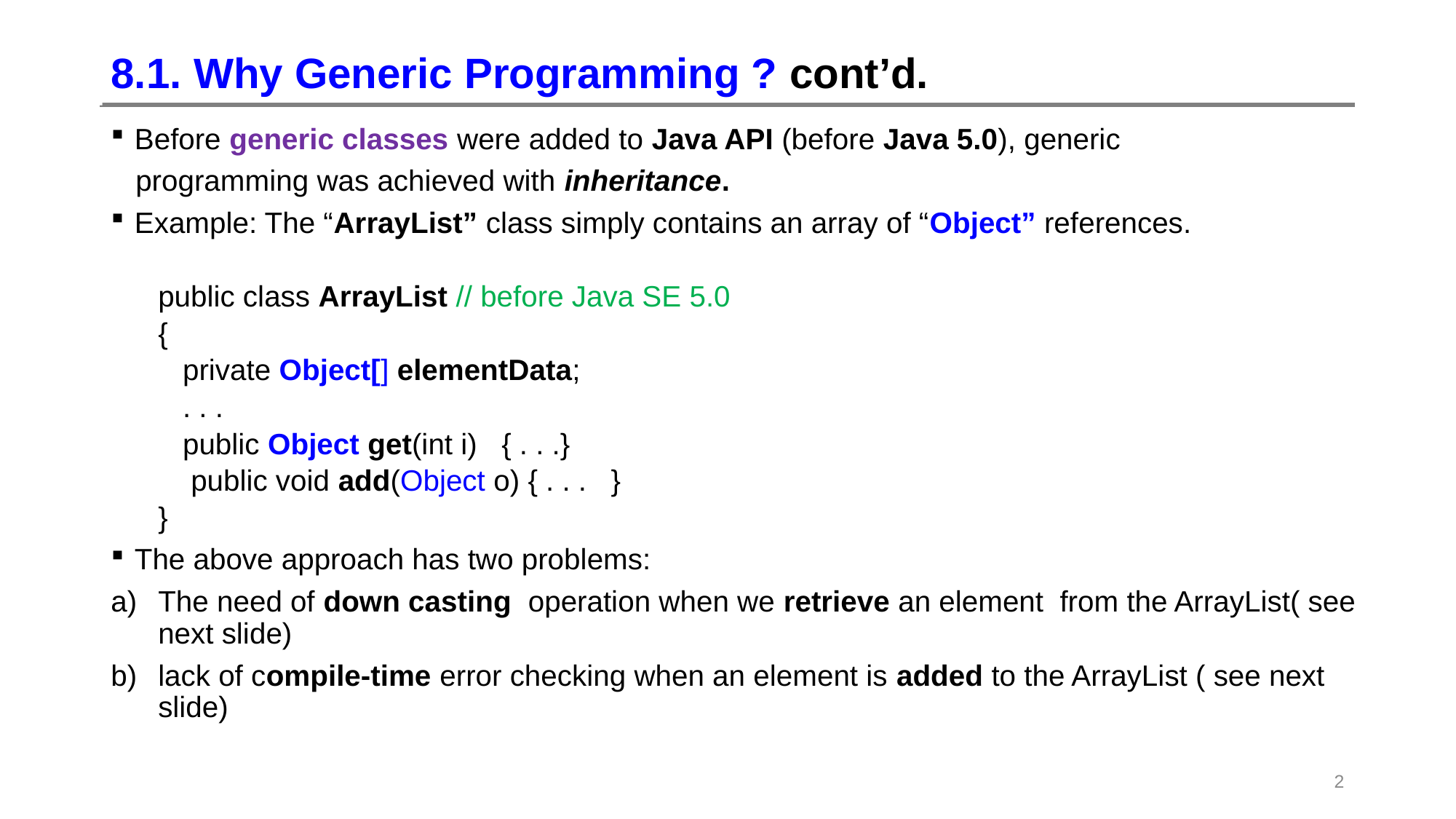

# 8.1. Why Generic Programming ? cont’d.
Before generic classes were added to Java API (before Java 5.0), generic
   programming was achieved with inheritance.
Example: The “ArrayList” class simply contains an array of “Object” references.

public class ArrayList // before Java SE 5.0
{
   private Object[] elementData;
   . . .
   public Object get(int i)   { . . .}
    public void add(Object o) { . . .   }
}
The above approach has two problems:
The need of down casting  operation when we retrieve an element  from the ArrayList( see next slide)
lack of compile-time error checking when an element is added to the ArrayList ( see next slide)

2